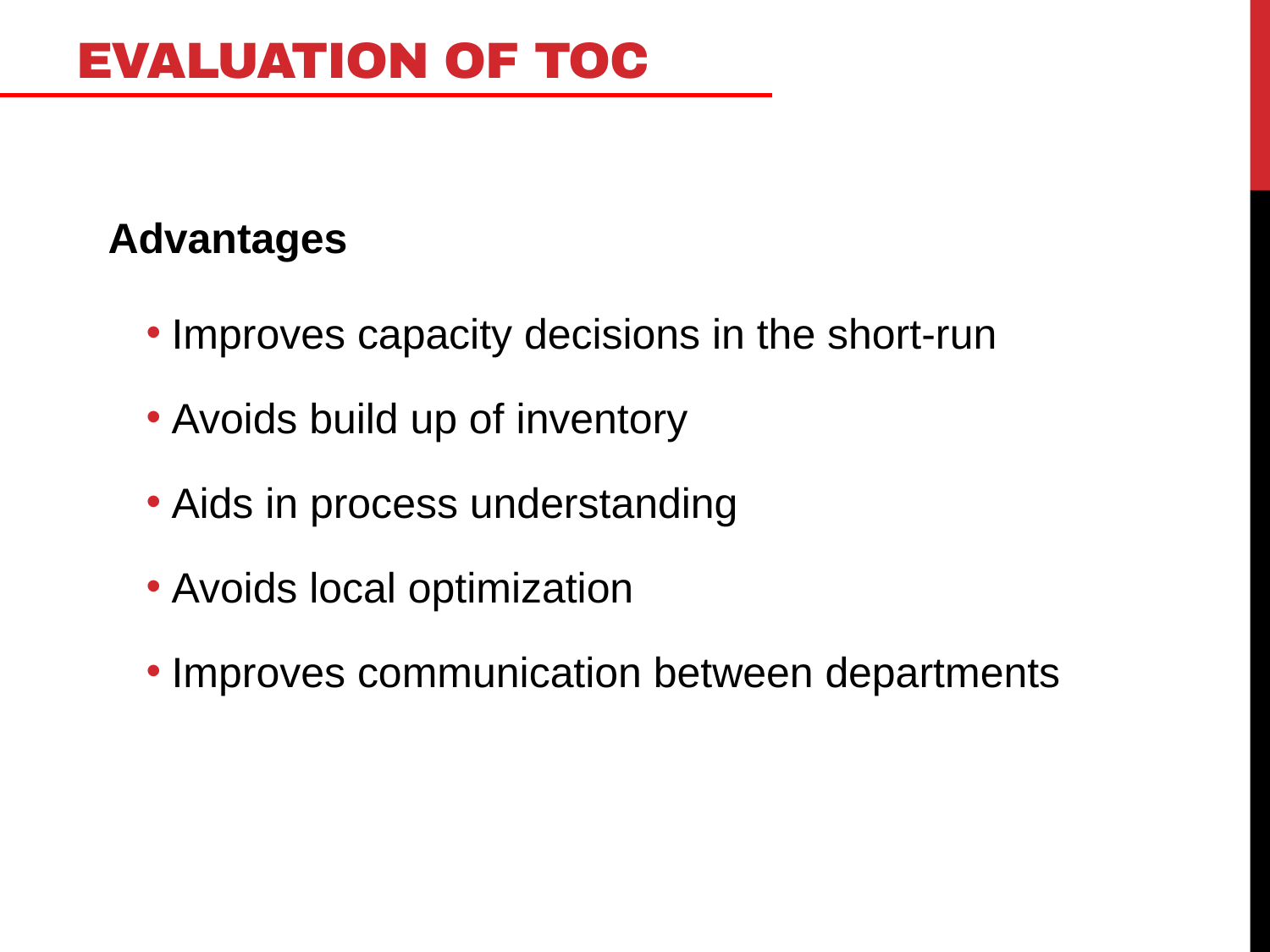

# Evaluation of TOC
Advantages
Improves capacity decisions in the short-run
Avoids build up of inventory
Aids in process understanding
Avoids local optimization
Improves communication between departments